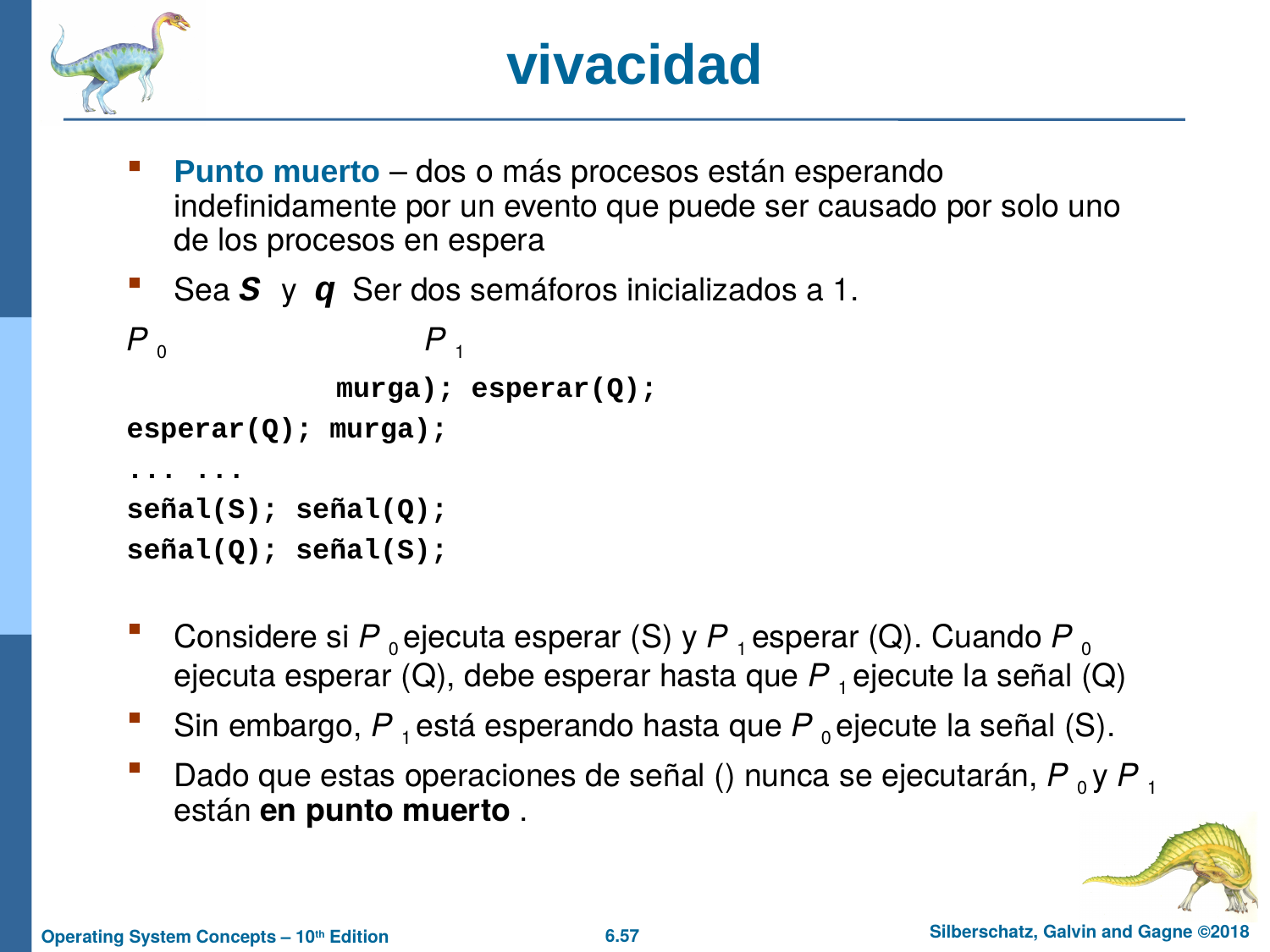

# vivacidad
Punto muerto – dos o más procesos están esperando indefinidamente por un evento que puede ser causado por solo uno de los procesos en espera
Sea S y q Ser dos semáforos inicializados a 1.
P 0                             P 1
           murga); esperar(Q);
esperar(Q); murga);
... ...
señal(S); señal(Q);
señal(Q); señal(S);

Considere si P 0 ejecuta esperar (S) y P 1 esperar (Q). Cuando P 0 ejecuta esperar (Q), debe esperar hasta que P 1 ejecute la señal (Q)
Sin embargo, P 1 está esperando hasta que P 0 ejecute la señal (S).
Dado que estas operaciones de señal () nunca se ejecutarán, P 0 y P 1 están en punto muerto .